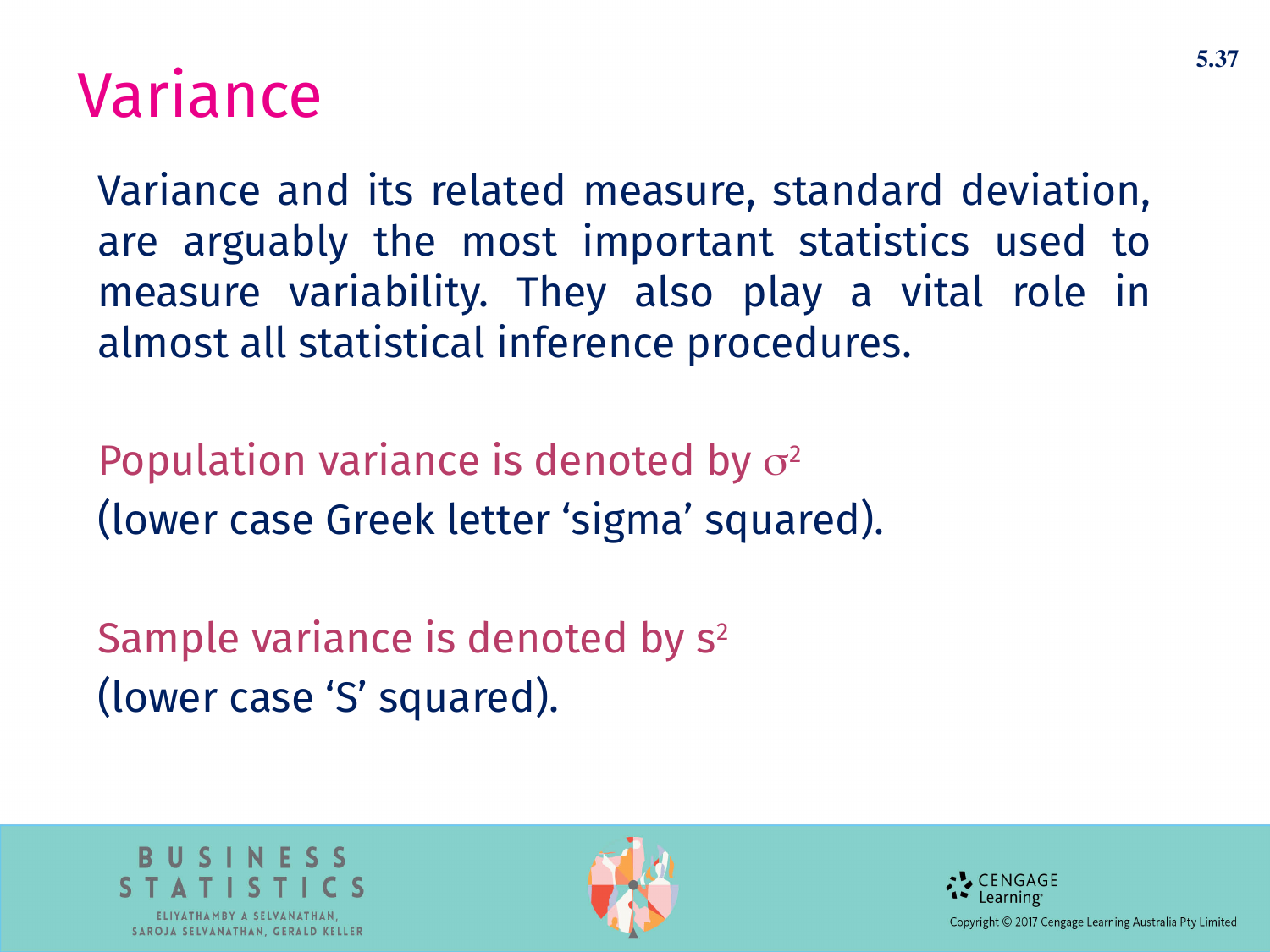

5.37
# Variance
Variance and its related measure, standard deviation, are arguably the most important statistics used to measure variability. They also play a vital role in almost all statistical inference procedures.

Population variance is denoted by σ2
(lower case Greek letter ‘sigma’ squared).

Sample variance is denoted by s2
(lower case ‘S’ squared).